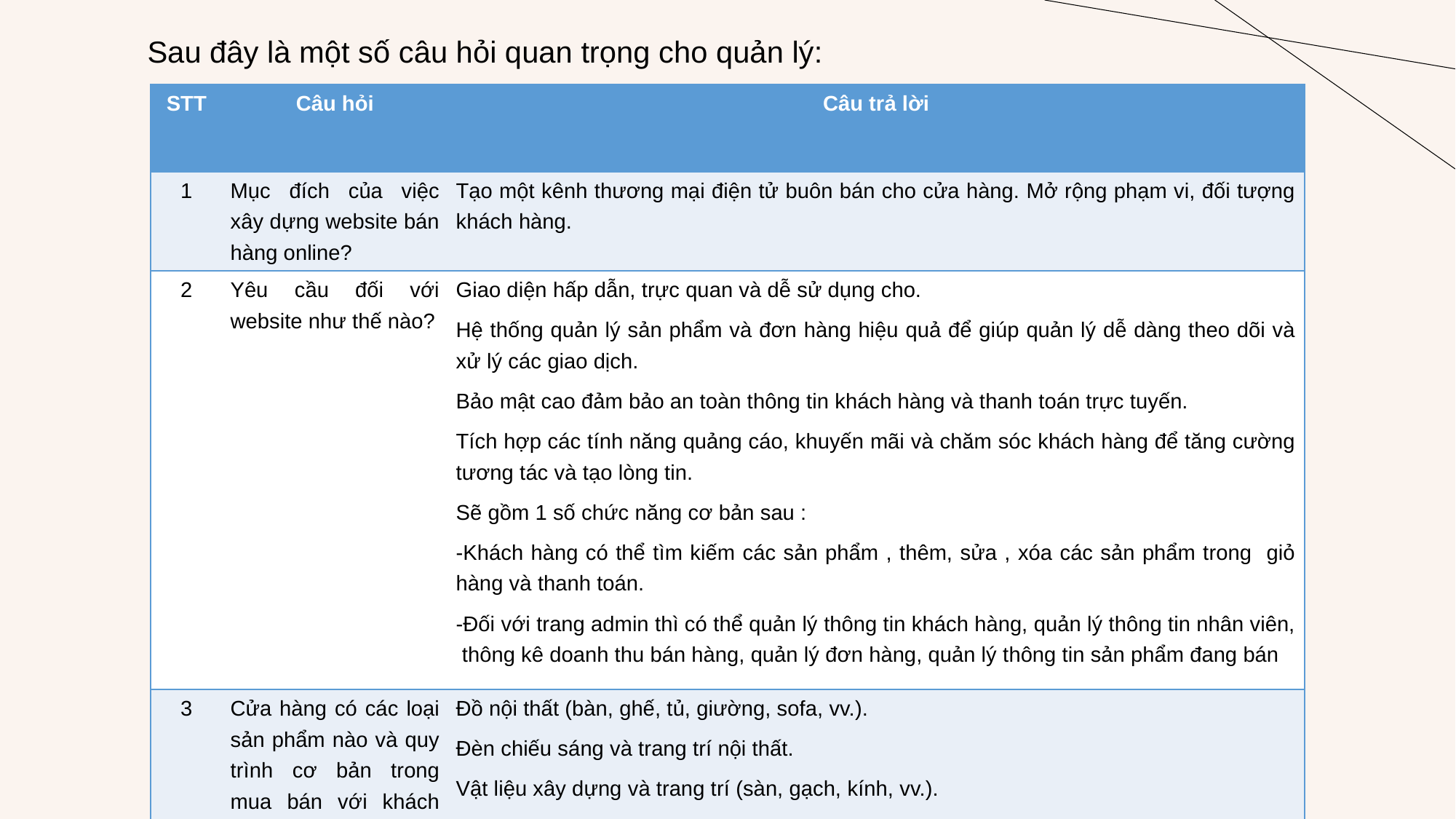

Sau đây là một số câu hỏi quan trọng cho quản lý:
| STT | Câu hỏi | Câu trả lời |
| --- | --- | --- |
| 1 | Mục đích của việc xây dựng website bán hàng online? | Tạo một kênh thương mại điện tử buôn bán cho cửa hàng. Mở rộng phạm vi, đối tượng khách hàng. |
| 2 | Yêu cầu đối với website như thế nào? | Giao diện hấp dẫn, trực quan và dễ sử dụng cho. Hệ thống quản lý sản phẩm và đơn hàng hiệu quả để giúp quản lý dễ dàng theo dõi và xử lý các giao dịch. Bảo mật cao đảm bảo an toàn thông tin khách hàng và thanh toán trực tuyến. Tích hợp các tính năng quảng cáo, khuyến mãi và chăm sóc khách hàng để tăng cường tương tác và tạo lòng tin. Sẽ gồm 1 số chức năng cơ bản sau : -Khách hàng có thể tìm kiếm các sản phẩm , thêm, sửa , xóa các sản phẩm trong giỏ hàng và thanh toán. -Đối với trang admin thì có thể quản lý thông tin khách hàng, quản lý thông tin nhân viên, thông kê doanh thu bán hàng, quản lý đơn hàng, quản lý thông tin sản phẩm đang bán |
| 3 | Cửa hàng có các loại sản phẩm nào và quy trình cơ bản trong mua bán với khách hàng? | Đồ nội thất (bàn, ghế, tủ, giường, sofa, vv.). Đèn chiếu sáng và trang trí nội thất. Vật liệu xây dựng và trang trí (sàn, gạch, kính, vv.). - Quy trình cơ bản trong mua bán với khách hàng. Khách hàng nhận tư vấn và chọn mua sản phẩm Điền thông tin giao hàng và thanh toán. Xác nhận đơn hàng và chờ xử lý. Giao hàng, hỗ trợ lắp đặt và thanh toán. |
| 4 | Các dịch vụ cho khách hàng? | Dịch vụ tư vấn và hỗ trợ khách hàng trong việc lựa chọn sản phẩm phù hợp. Dịch vụ giao hàng, lắp đặt nhanh chóng và đảm bảo. Hỗ trợ thanh toán an toàn và tiện lợi qua các phương thức khác nhau. Cung cấp thông tin chi tiết về sản phẩm, hướng dẫn sử dụng và bảo hành. |
| 5 | Chính sách xử lý sự cố cho khách hàng? | Đảm bảo thời gian phản hồi nhanh chóng để giải quyết các vấn đề và sự cố một cách hiệu quả. Cung cấp sự đền bù hoặc thay thế sản phẩm khi có lỗi kỹ thuật hoặc vấn đề về chất lượng. Tạo ra trải nghiệm tích cực cho khách hàng và giải quyết các vấn đề một cách công bằng và linh hoạt. |
| 6 | Đánh giá về hệ thống bán hàng truyền thống hiện tại của cửa hàng? | Hệ thống bán hàng truyền thống thường có nhược điểm như giới hạn về khả năng tiếp cận khách hàng, hạn chế thời gian mở cửa, khả năng quản lý hàng tồn kho và đơn hàng không linh hoạt. Ngoài ra, không có khả năng tiếp cận khách hàng từ xa và không thể tạo ra trải nghiệm mua sắm trực tuyến thuận tiện. |
| 7 | Phát triển và thực hiện chiến lược cụ thể nào tại của hàng để cải thiện tình trạng kinh doanh và tăng doanh số? | Xây dựng và phát triển website bán hàng online để mở rộng phạm vi kinh doanh và tiếp cận khách hàng mới. Tăng cường hoạt động quảng cáo và marketing trực tuyến để tăng lượng truy cập và nhận diện thương hiệu. Tăng cường dịch vụ chăm sóc khách hàng và hỗ trợ sau bán hàng để tạo lòng tin và tạo mối quan hệ lâu dài với khách hàng. |